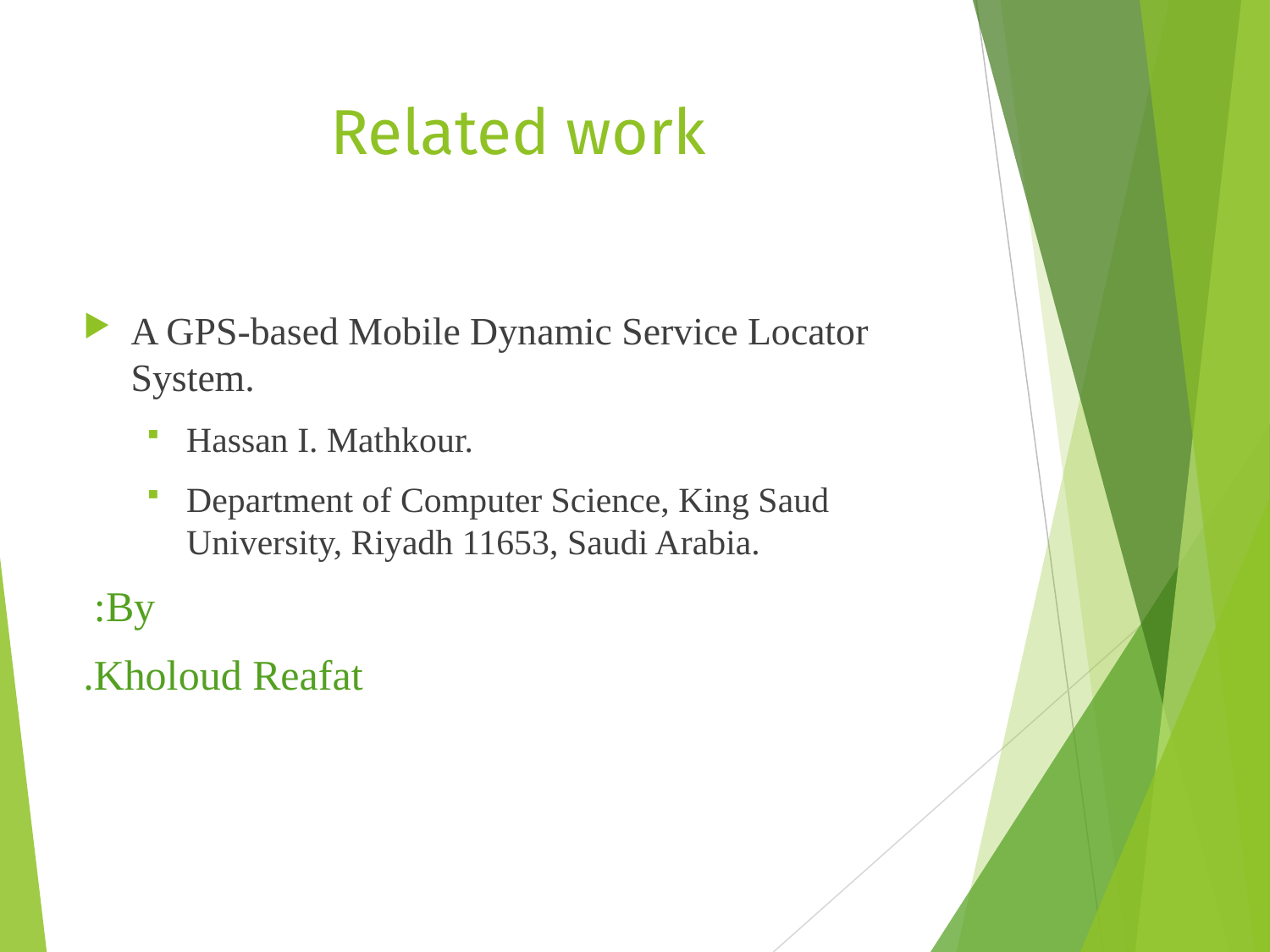

# Related work
A GPS-based Mobile Dynamic Service Locator System.
Hassan I. Mathkour.
Department of Computer Science, King Saud University, Riyadh 11653, Saudi Arabia.
By:
    Kholoud Reafat.